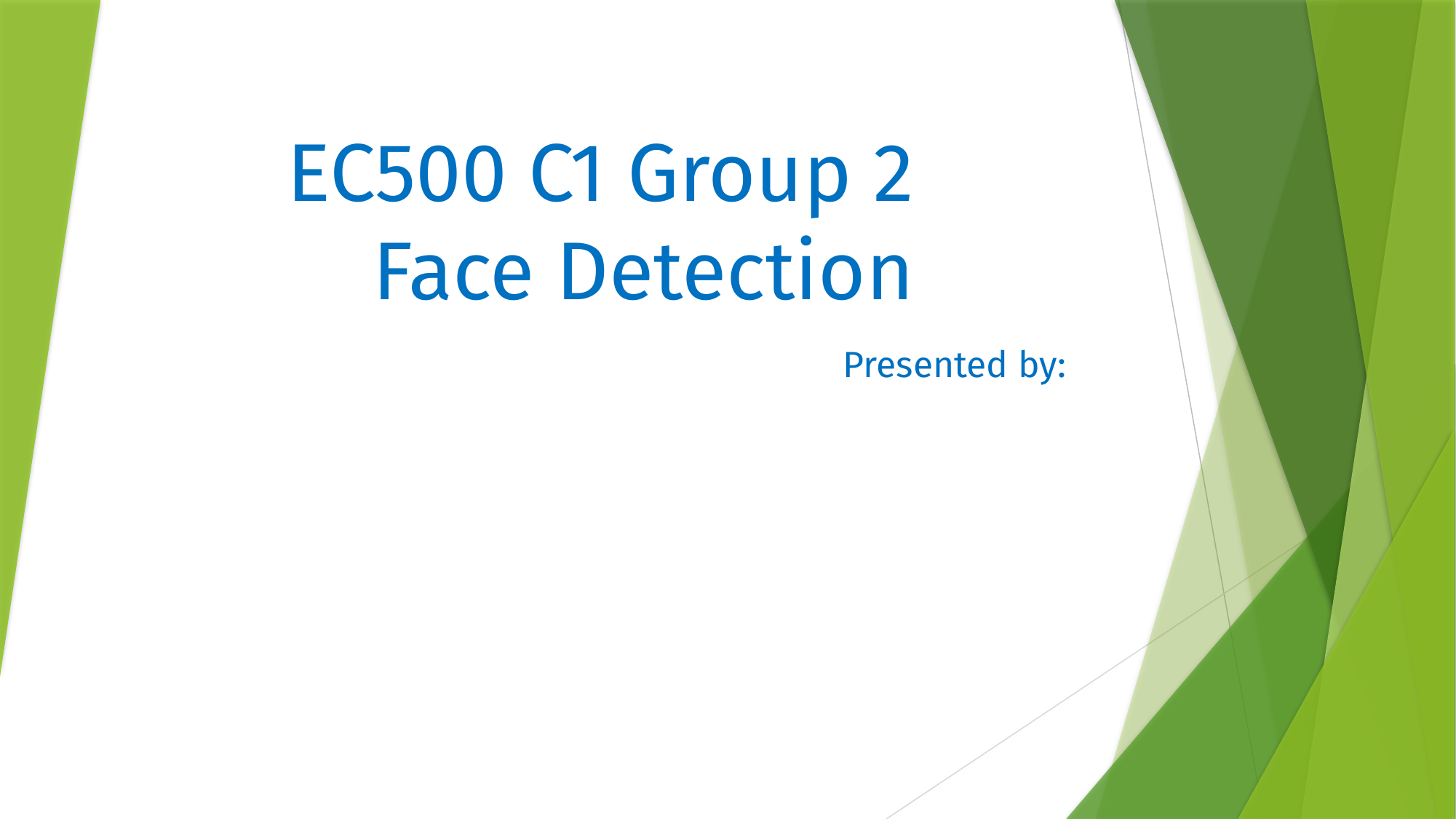

# EC500 C1 Group 2 Face Detection
Presented by: